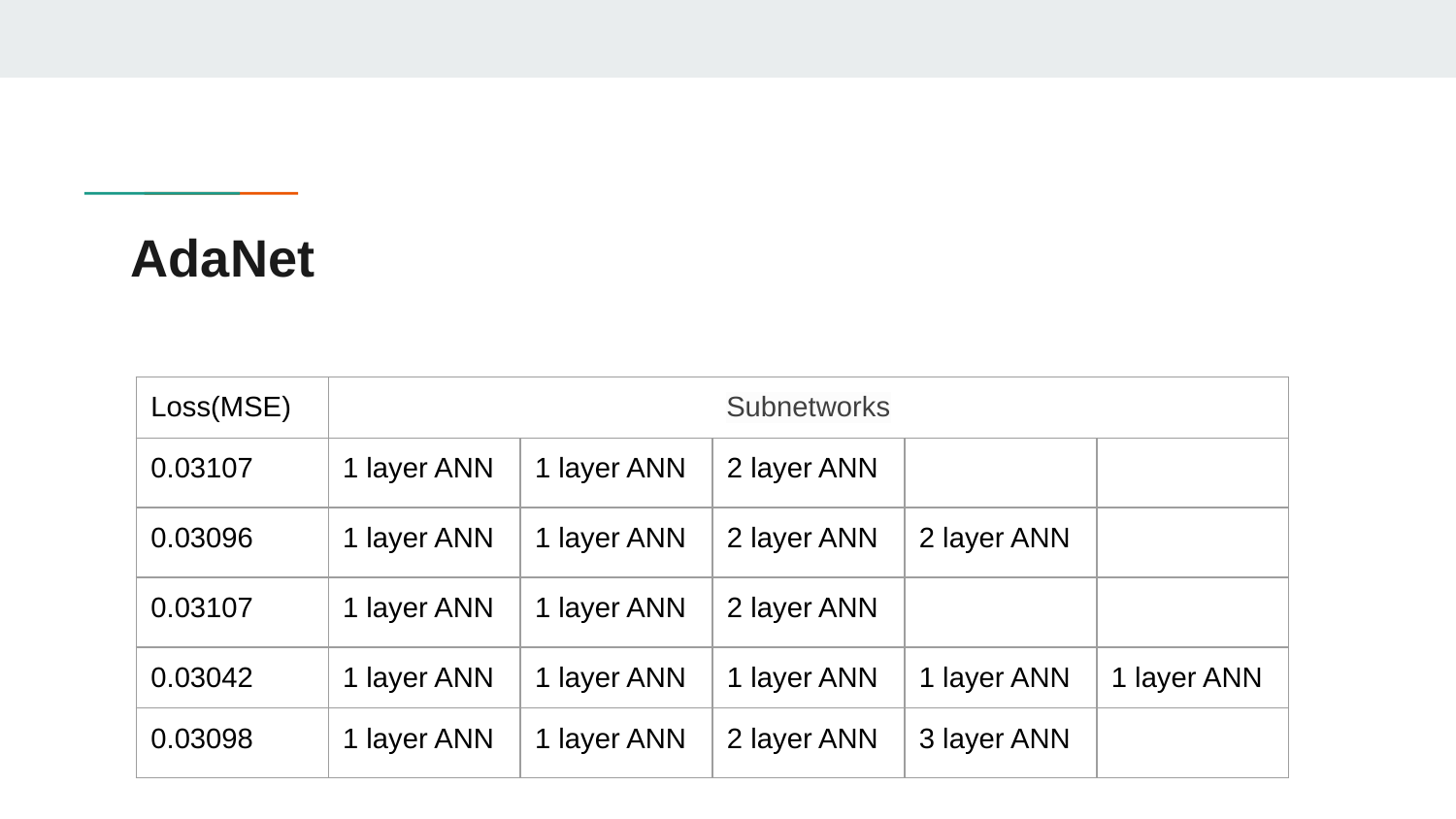

# AdaNet
| Loss(MSE) | Subnetworks |  |  |  |  |
| --- | --- | --- | --- | --- | --- |
| 0.03107 | 1 layer ANN | 1 layer ANN | 2 layer ANN |  |  |
| 0.03096 | 1 layer ANN | 1 layer ANN | 2 layer ANN | 2 layer ANN |  |
| 0.03107 | 1 layer ANN | 1 layer ANN | 2 layer ANN |  |  |
| 0.03042 | 1 layer ANN | 1 layer ANN | 1 layer ANN | 1 layer ANN | 1 layer ANN |
| 0.03098 | 1 layer ANN | 1 layer ANN | 2 layer ANN | 3 layer ANN |  |